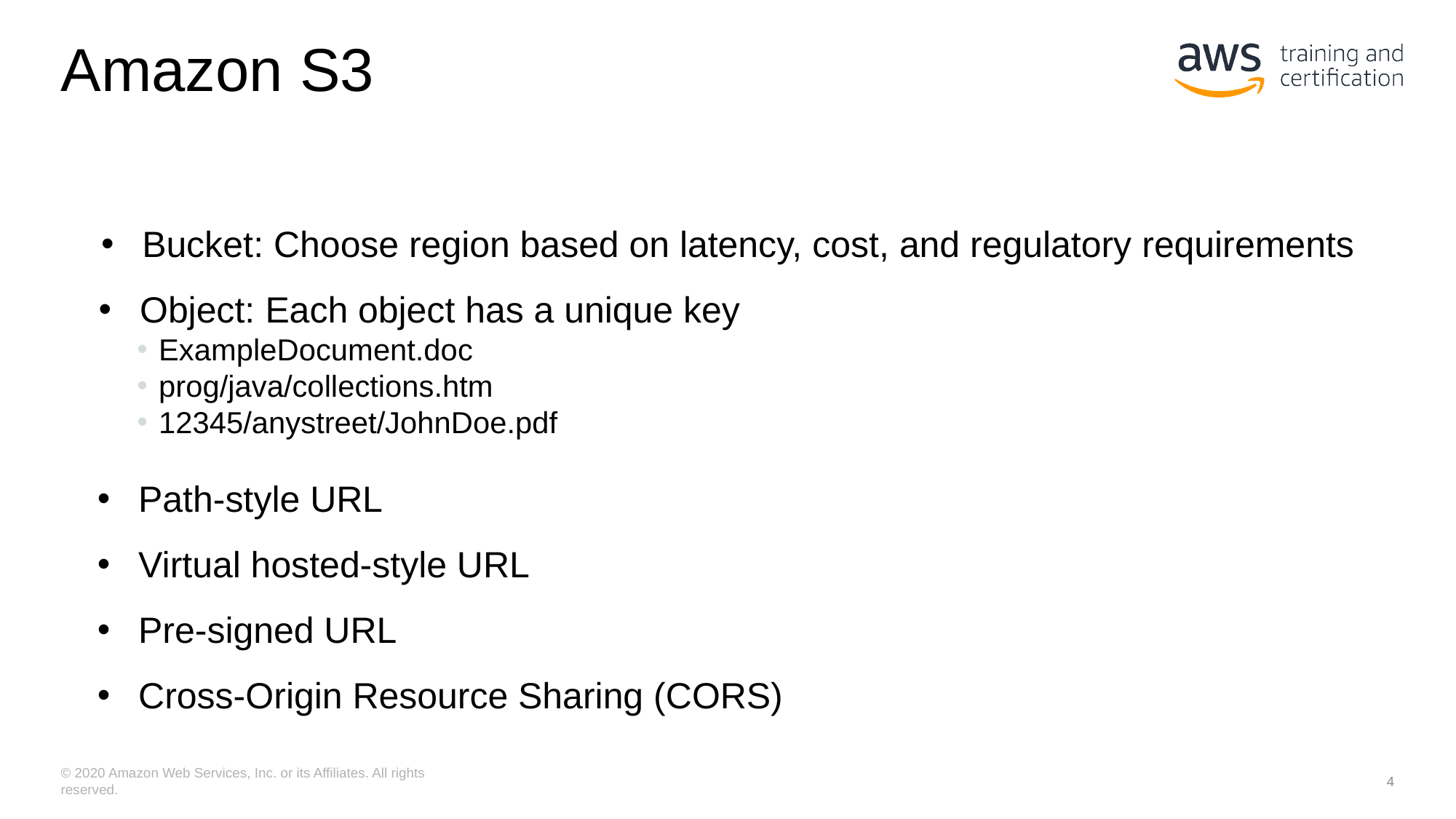

# Amazon S3
Bucket: Choose region based on latency, cost, and regulatory requirements

Object: Each object has a unique key
ExampleDocument.doc
prog/java/collections.htm
12345/anystreet/JohnDoe.pdf

Path-style URL
Virtual hosted-style URL
Pre-signed URL
Cross-Origin Resource Sharing (CORS)

© 2020 Amazon Web Services, Inc. or its Affiliates. All rights reserved.
4